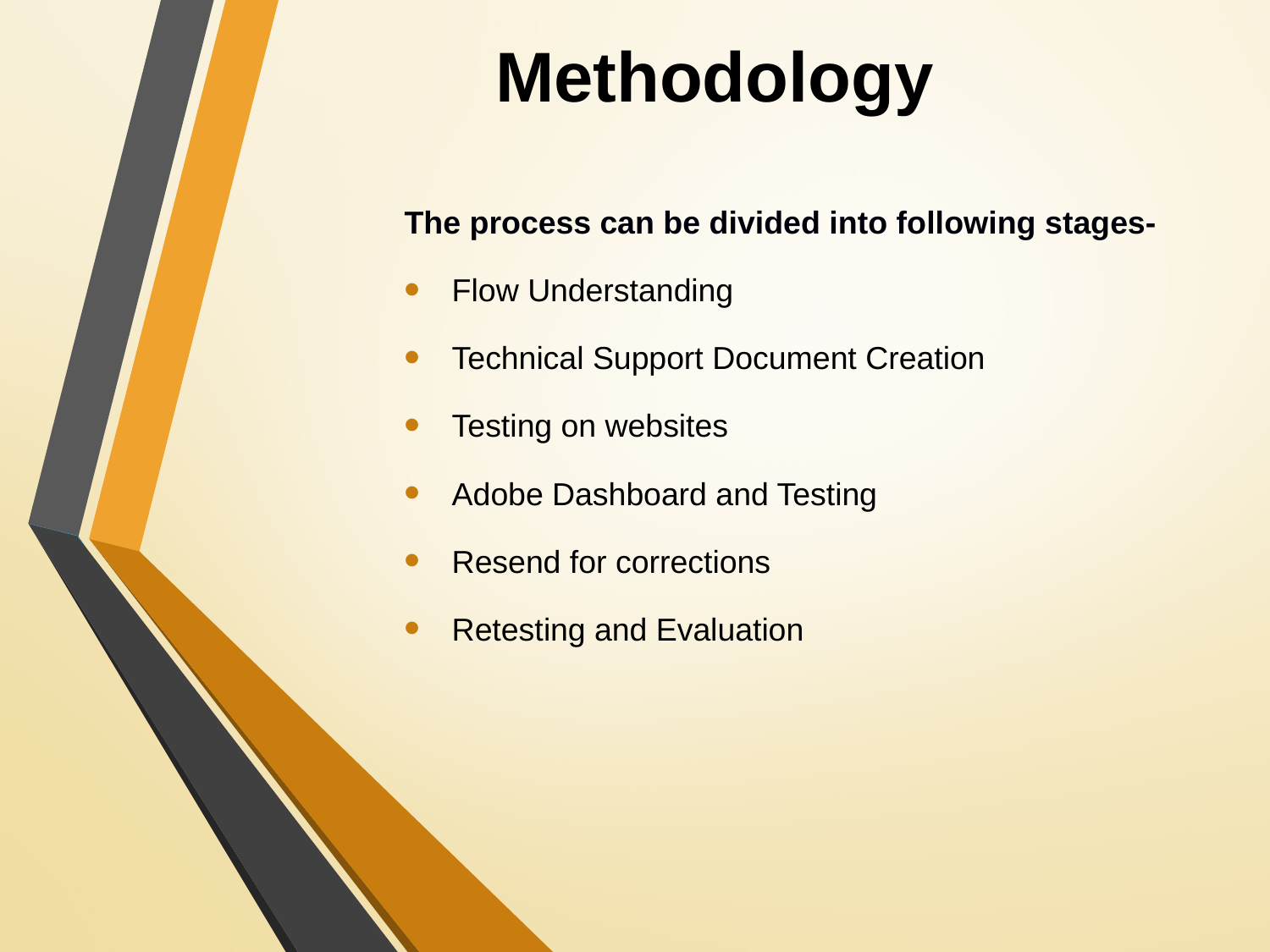

# Methodology
The process can be divided into following stages-
Flow Understanding
Technical Support Document Creation
Testing on websites
Adobe Dashboard and Testing
Resend for corrections
Retesting and Evaluation